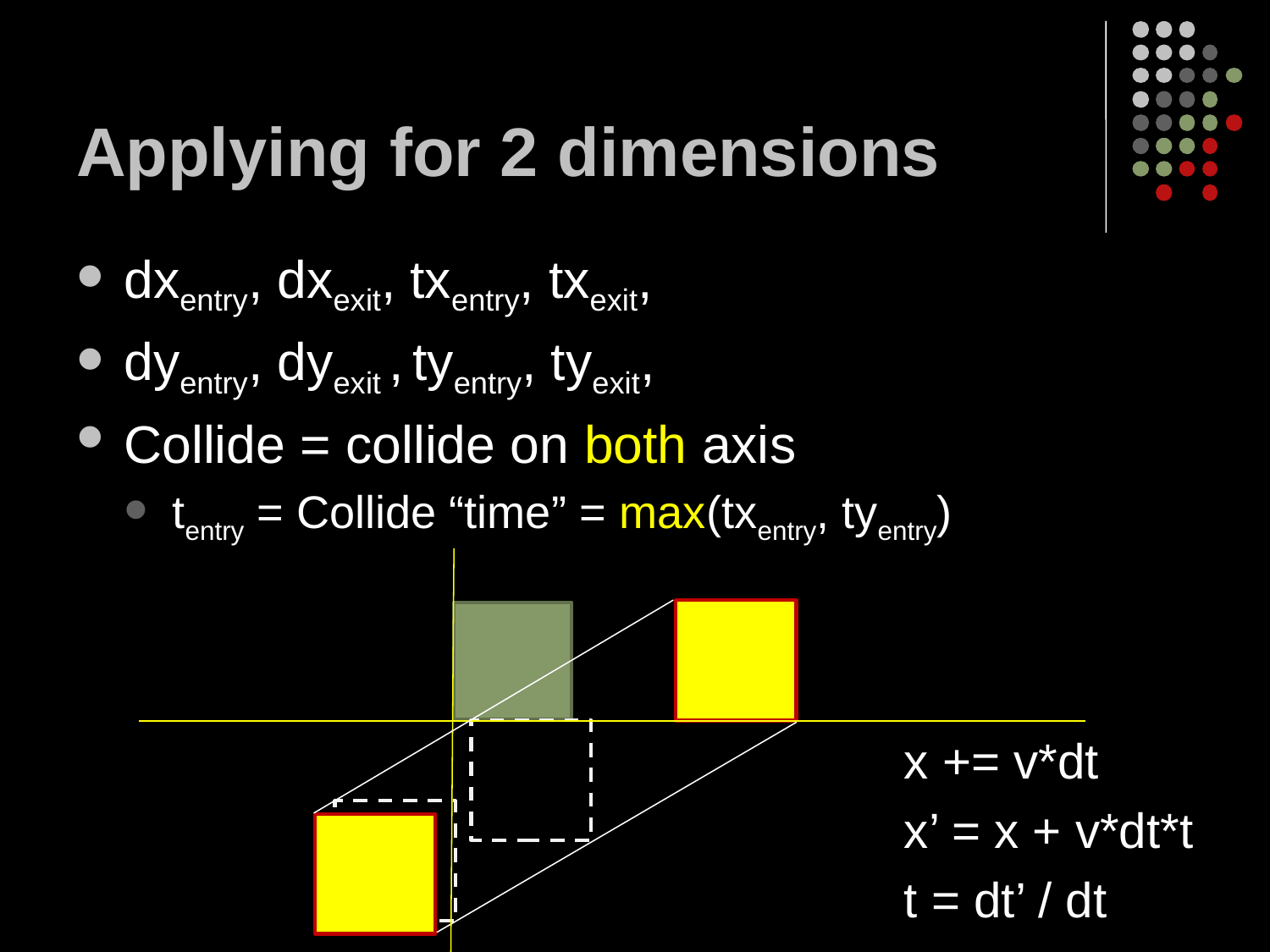

# Applying for 2 dimensions
dxentry, dxexit, txentry, txexit,
dyentry, dyexit , tyentry, tyexit,
Collide = collide on both axis
tentry = Collide “time” = max(txentry, tyentry)

x += v*dt
x’ = x + v*dt*t
t = dt’ / dt